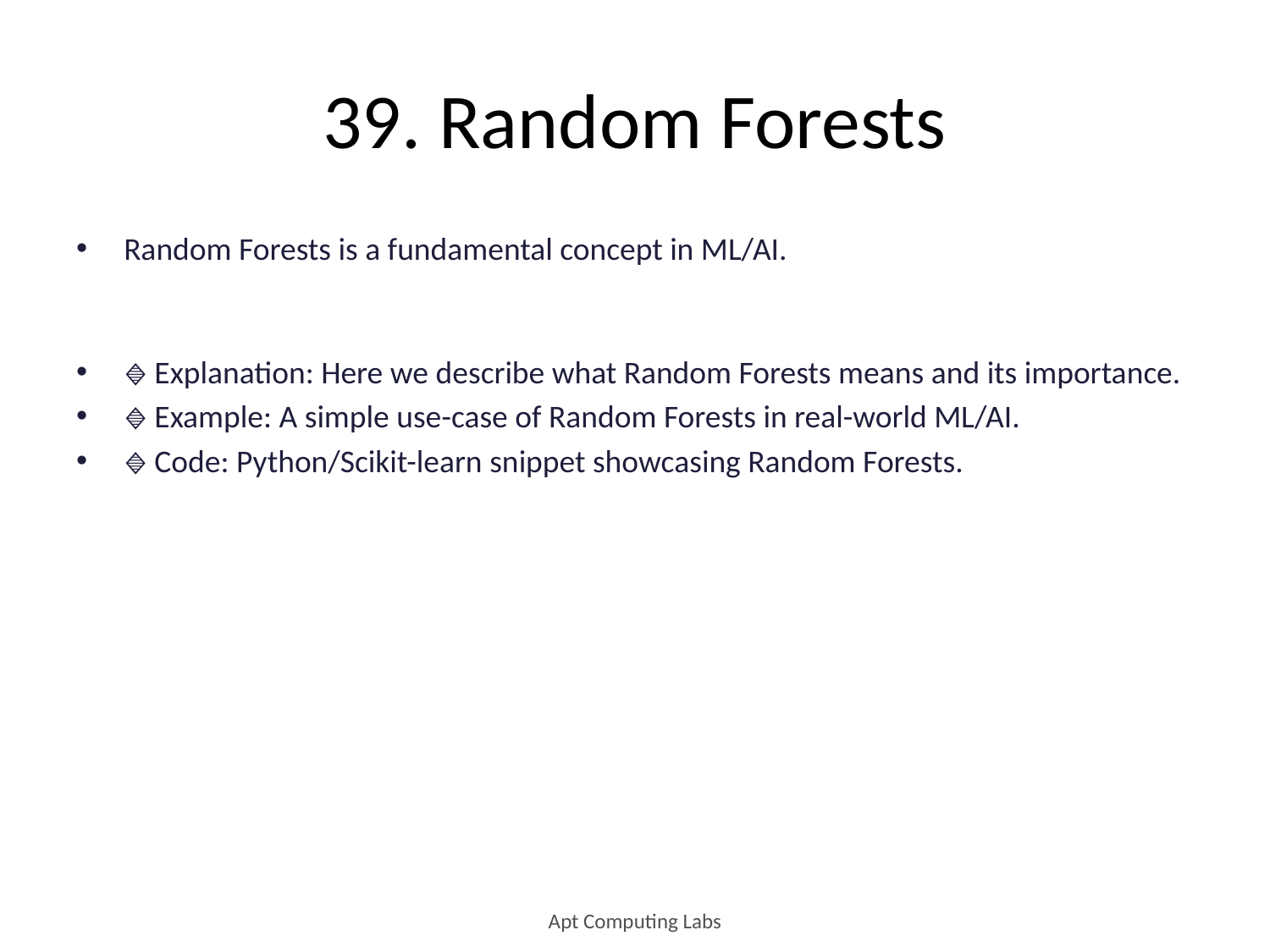

# 39. Random Forests
Random Forests is a fundamental concept in ML/AI.

🔹 Explanation: Here we describe what Random Forests means and its importance.
🔹 Example: A simple use-case of Random Forests in real-world ML/AI.
🔹 Code: Python/Scikit-learn snippet showcasing Random Forests.

Apt Computing Labs